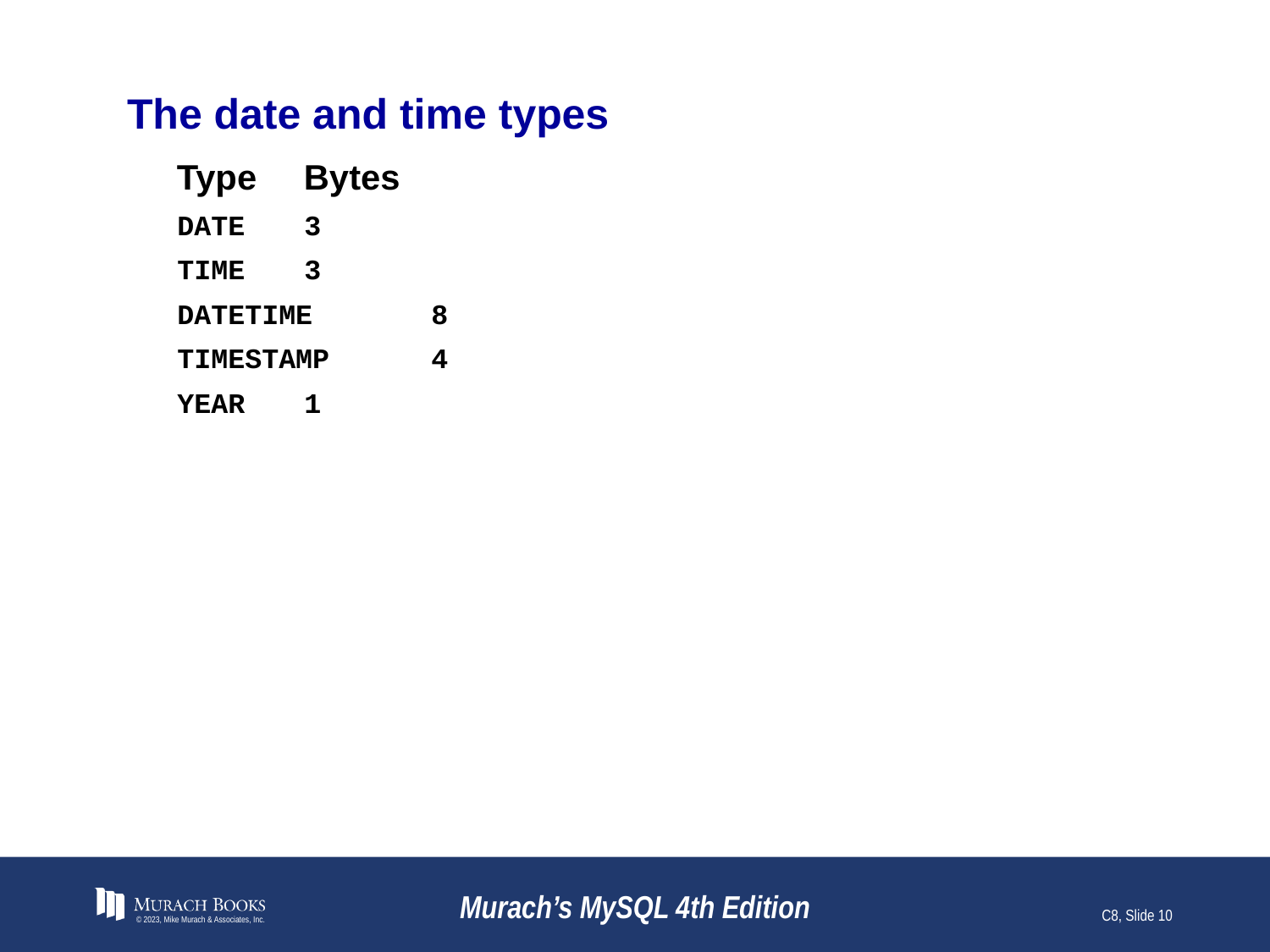

# The date and time types
Type	Bytes
DATE	3
TIME	3
DATETIME	8
TIMESTAMP	4
YEAR	1

© 2023, Mike Murach & Associates, Inc.
Murach’s MySQL 4th Edition

C8, Slide 10